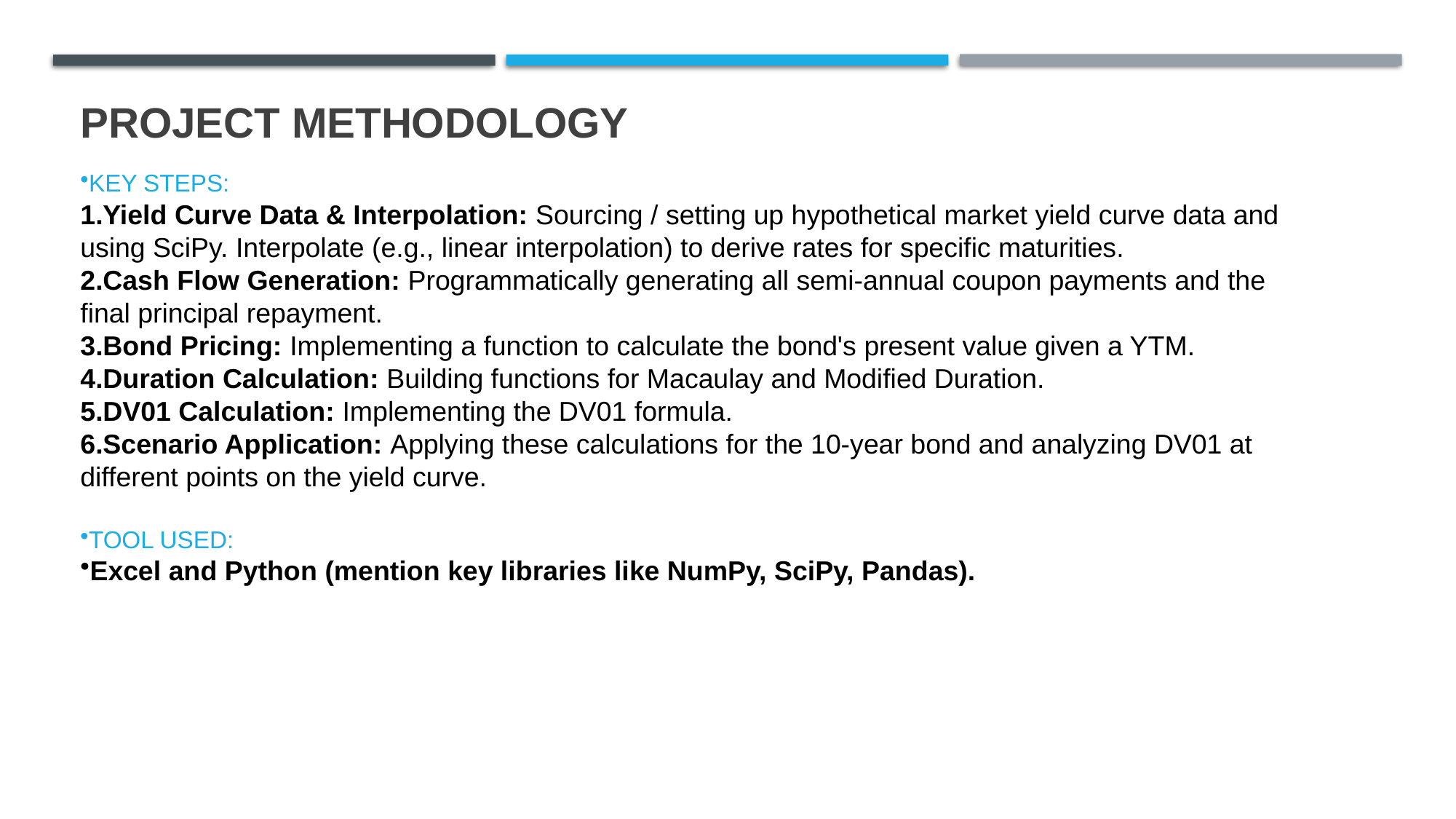

# Project Methodology
Key Steps:
Yield Curve Data & Interpolation: Sourcing / setting up hypothetical market yield curve data and using SciPy. Interpolate (e.g., linear interpolation) to derive rates for specific maturities.
Cash Flow Generation: Programmatically generating all semi-annual coupon payments and the final principal repayment.
Bond Pricing: Implementing a function to calculate the bond's present value given a YTM.
Duration Calculation: Building functions for Macaulay and Modified Duration.
DV01 Calculation: Implementing the DV01 formula.
Scenario Application: Applying these calculations for the 10-year bond and analyzing DV01 at different points on the yield curve.

Tool Used:
Excel and Python (mention key libraries like NumPy, SciPy, Pandas).